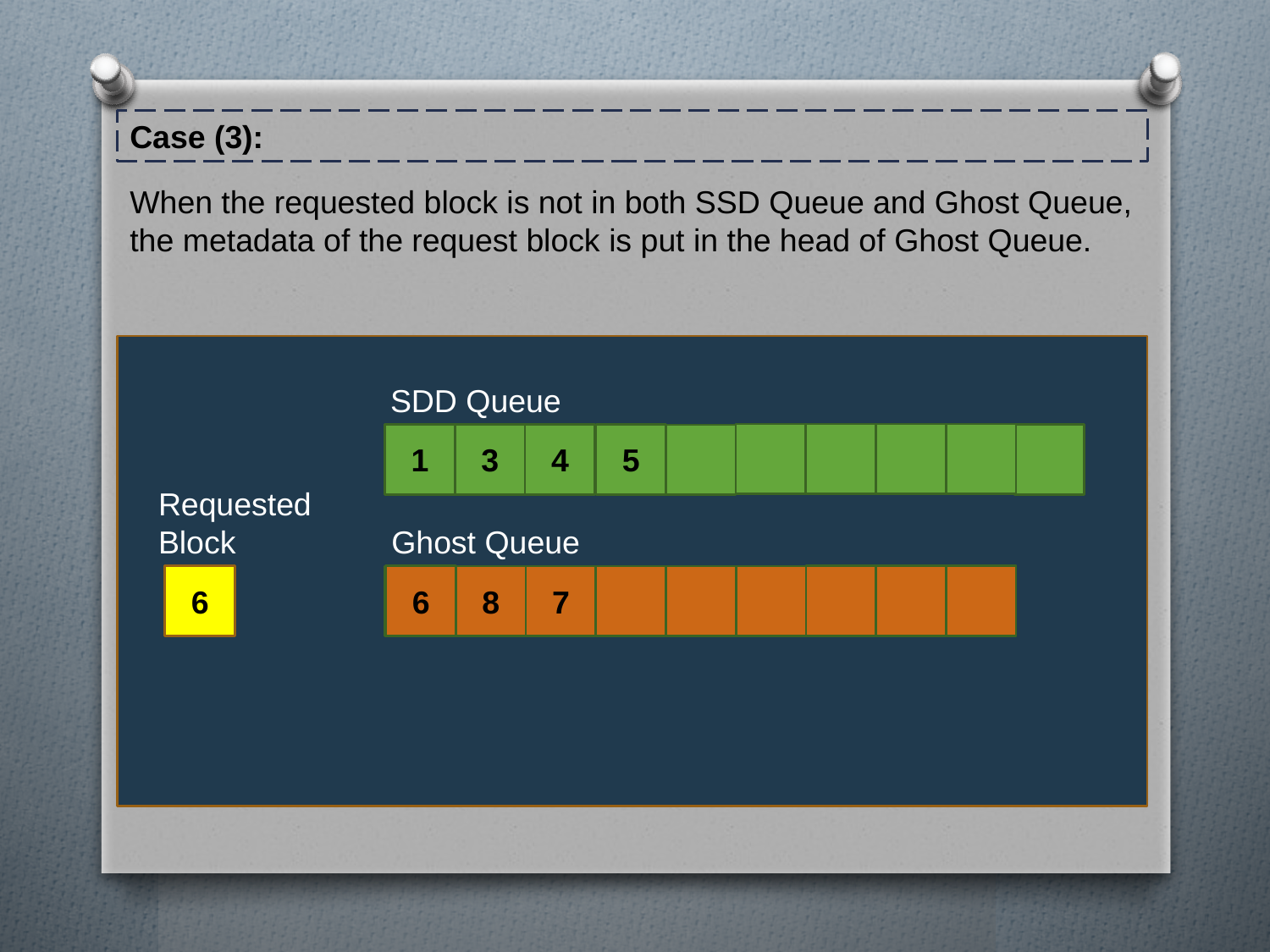

Case (3):
When the requested block is not in both SSD Queue and Ghost Queue, the metadata of the request block is put in the head of Ghost Queue.

SDD Queue

1
3
4
5

Requested
Block
Ghost Queue
6
6

8
7
8
7